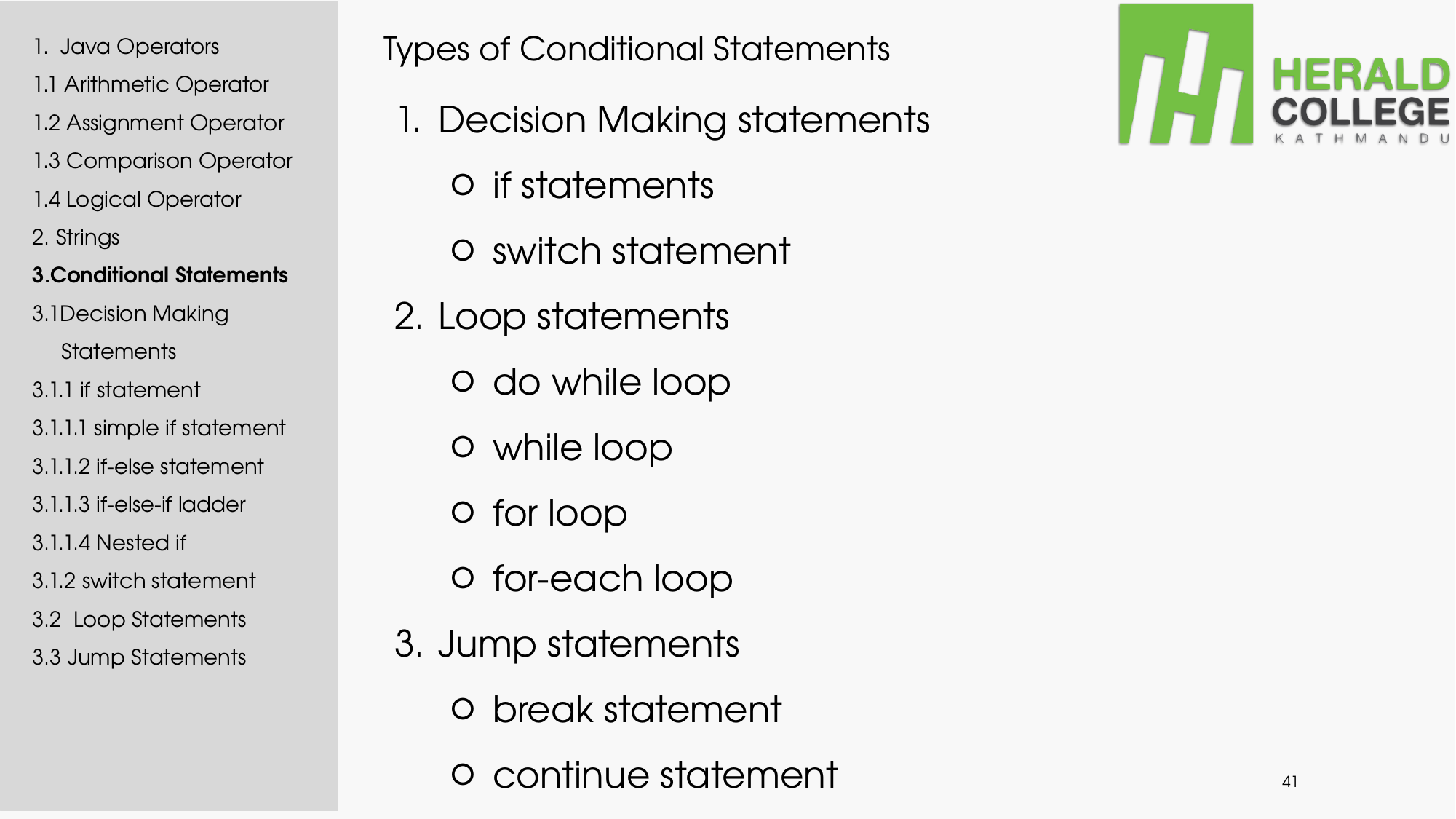

# Types of Conditional Statements

1.  Java Operators
1.1 Arithmetic Operator
1.2 Assignment Operator
1.3 Comparison Operator
1.4 Logical Operator
2. Strings
3.Conditional Statements
3.1Decision Making
     Statements
3.1.1 if statement
3.1.1.1 simple if statement
3.1.1.2 if-else statement
3.1.1.3 if-else-if ladder
3.1.1.4 Nested if
3.1.2 switch statement
3.2  Loop Statements
3.3 Jump Statements

Decision Making statements
if statements
switch statement
Loop statements
do while loop
while loop
for loop
for-each loop
Jump statements
break statement
continue statement

41